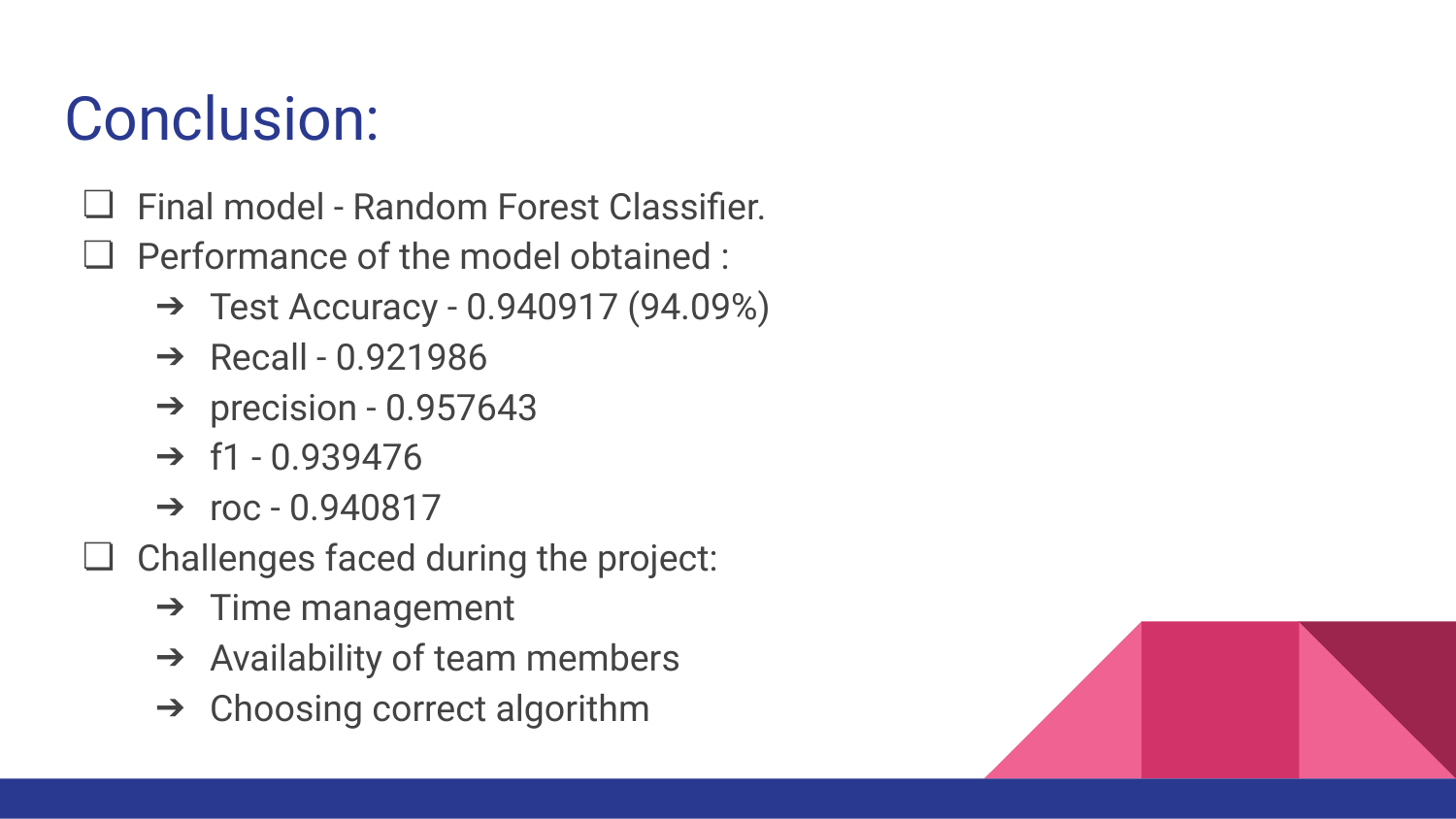

# Conclusion:
Final model - Random Forest Classifier.
Performance of the model obtained :
Test Accuracy - 0.940917 (94.09%)
Recall - 0.921986
precision - 0.957643
f1 - 0.939476
roc - 0.940817
Challenges faced during the project:
Time management
Availability of team members
Choosing correct algorithm